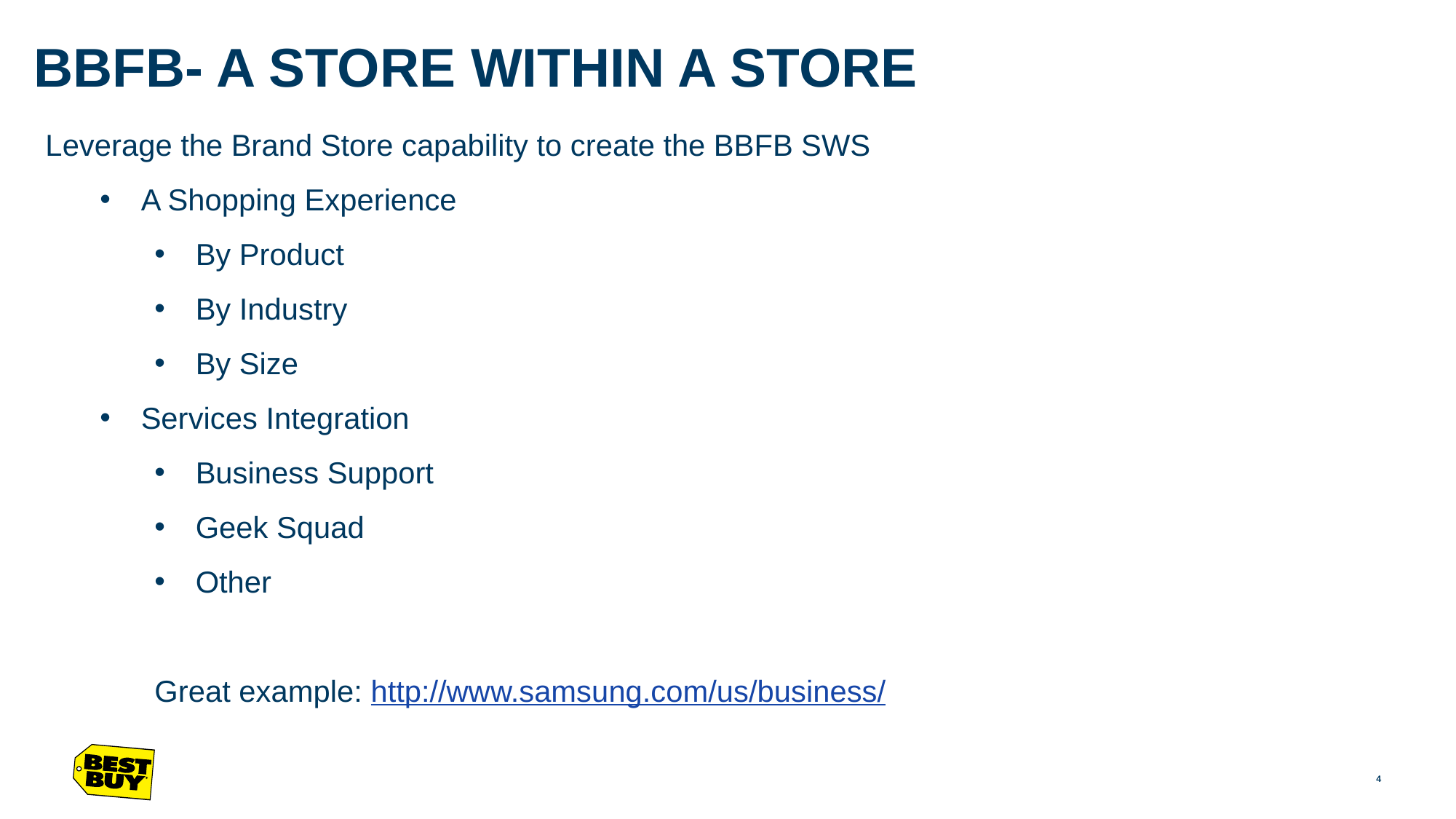

# BBfB- a store within a store
Leverage the Brand Store capability to create the BBFB SWS
A Shopping Experience
By Product
By Industry
By Size
Services Integration
Business Support
Geek Squad
Other

Great example: http://www.samsung.com/us/business/